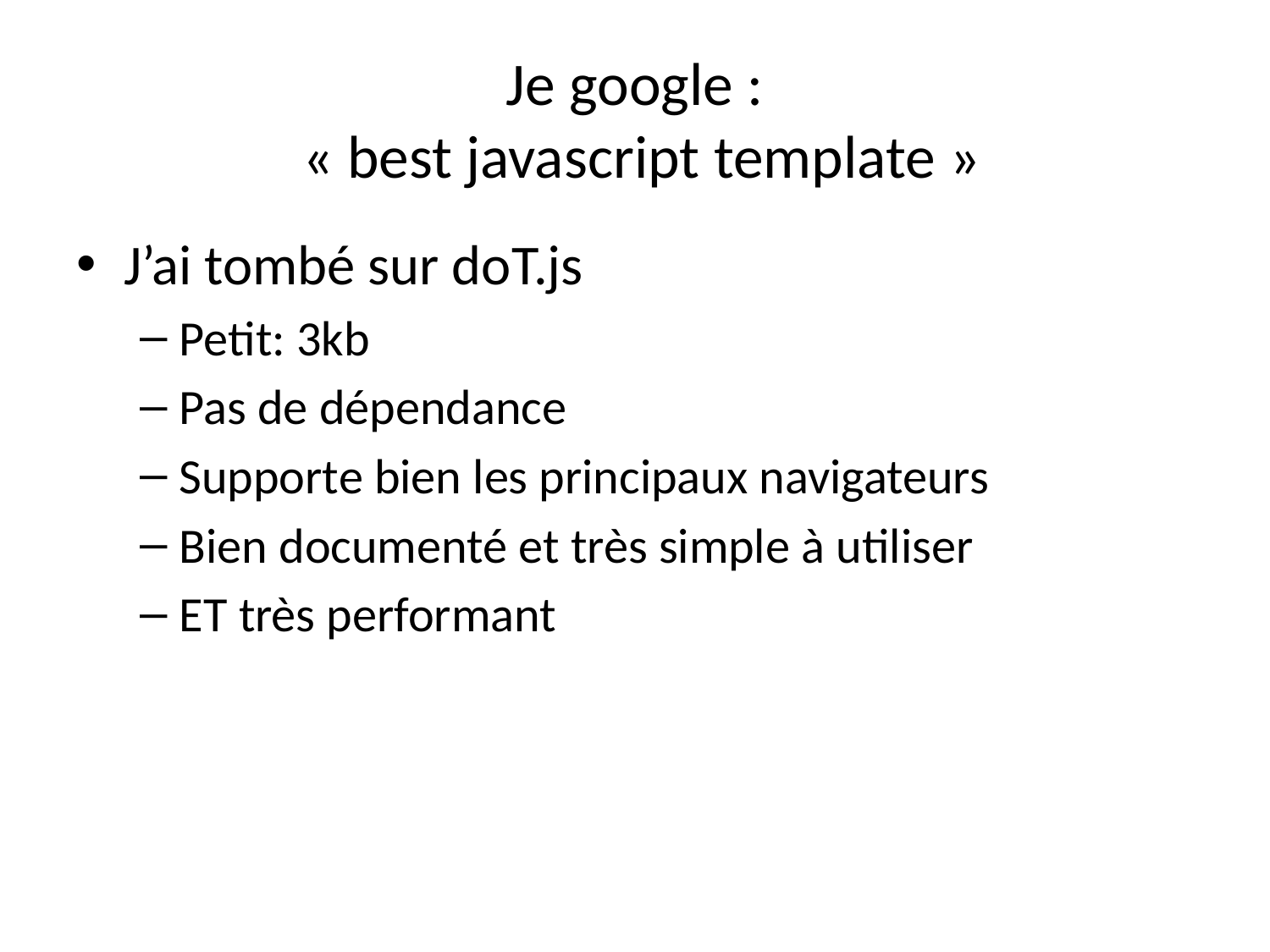

# Je google : « best javascript template »
J’ai tombé sur doT.js
Petit: 3kb
Pas de dépendance
Supporte bien les principaux navigateurs
Bien documenté et très simple à utiliser
ET très performant